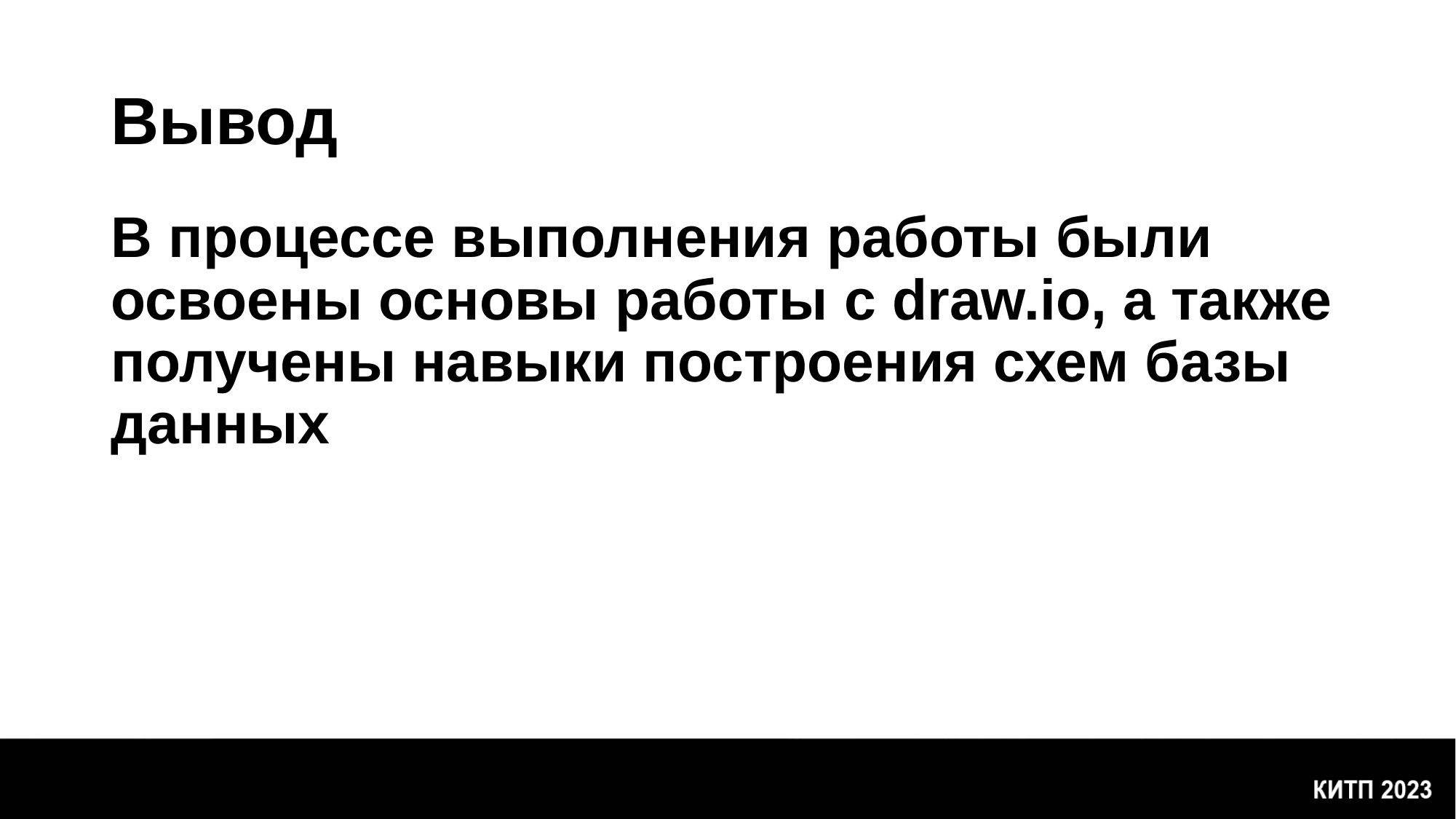

# Вывод
В процессе выполнения работы были освоены основы работы с draw.io, а также получены навыки построения схем базы данных